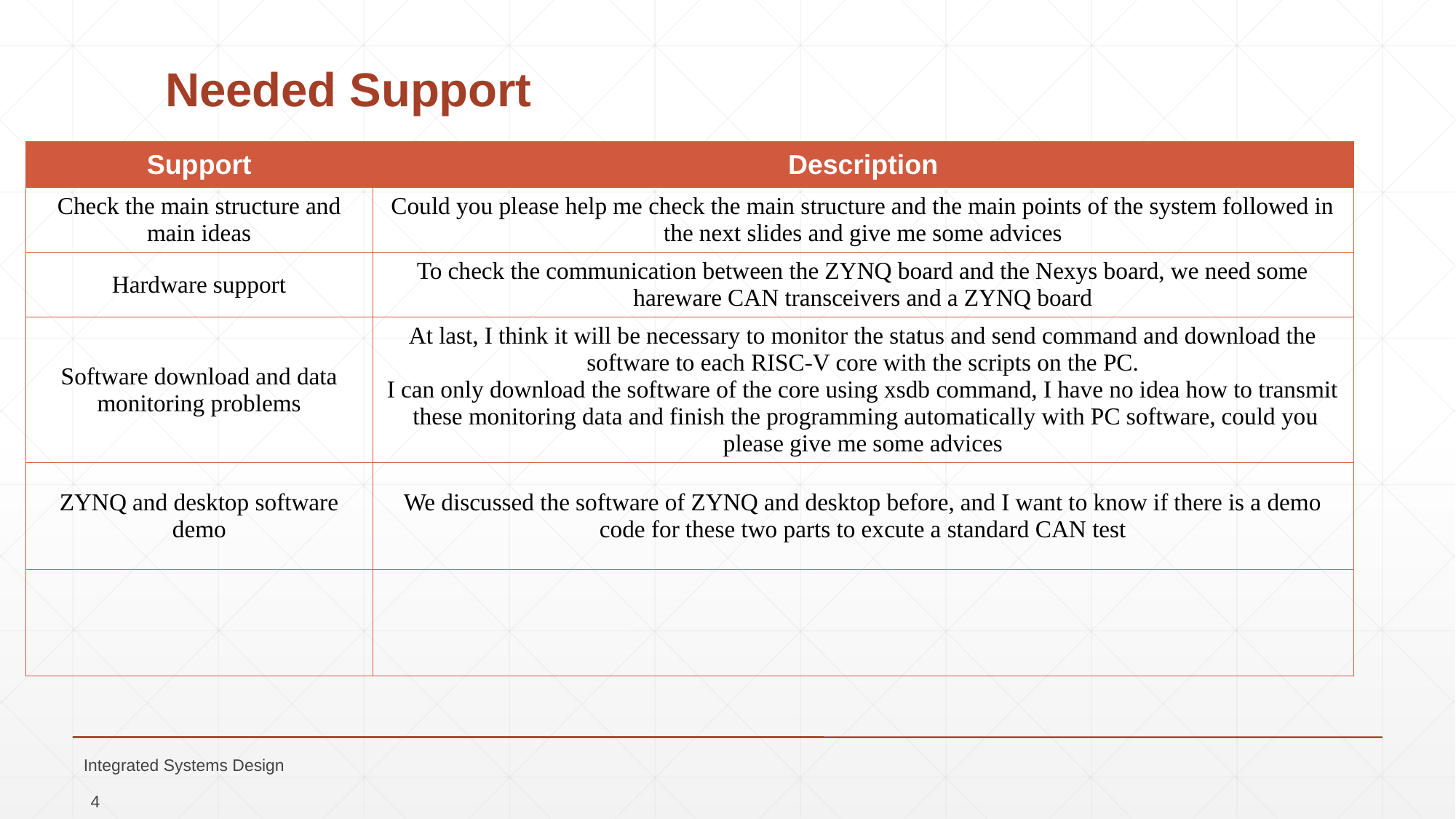

# Needed Support
| Support | Description |
| --- | --- |
| Check the main structure and main ideas | Could you please help me check the main structure and the main points of the system followed in the next slides and give me some advices |
| Hardware support | To check the communication between the ZYNQ board and the Nexys board, we need some hareware CAN transceivers and a ZYNQ board |
| Software download and data monitoring problems | At last, I think it will be necessary to monitor the status and send command and download the software to each RISC-V core with the scripts on the PC. I can only download the software of the core using xsdb command, I have no idea how to transmit these monitoring data and finish the programming automatically with PC software, could you please give me some advices |
| ZYNQ and desktop software demo | We discussed the software of ZYNQ and desktop before, and I want to know if there is a demo code for these two parts to excute a standard CAN test |
|  |  |
Integrated Systems Design
4